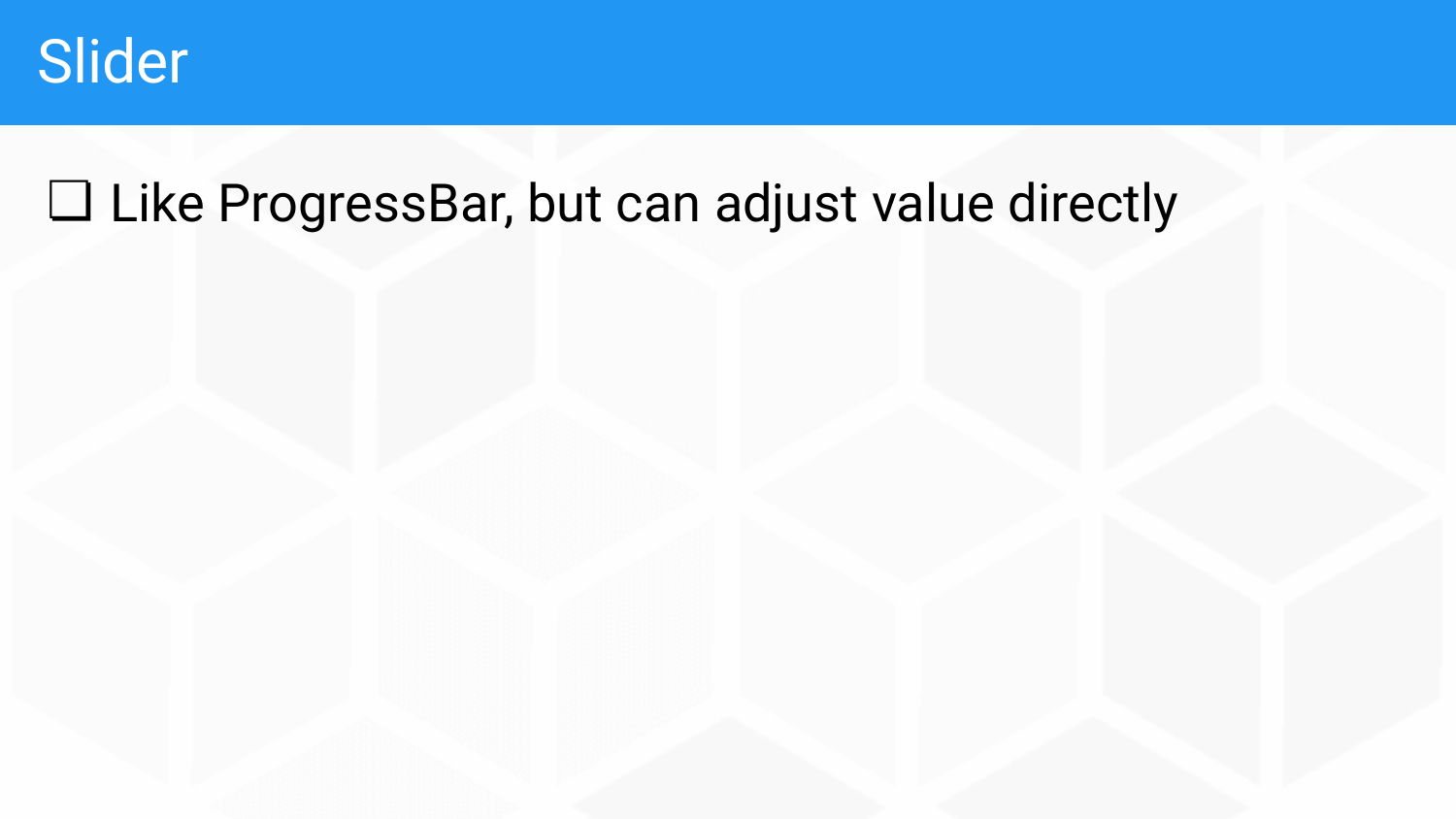

# Slider
Like ProgressBar, but can adjust value directly